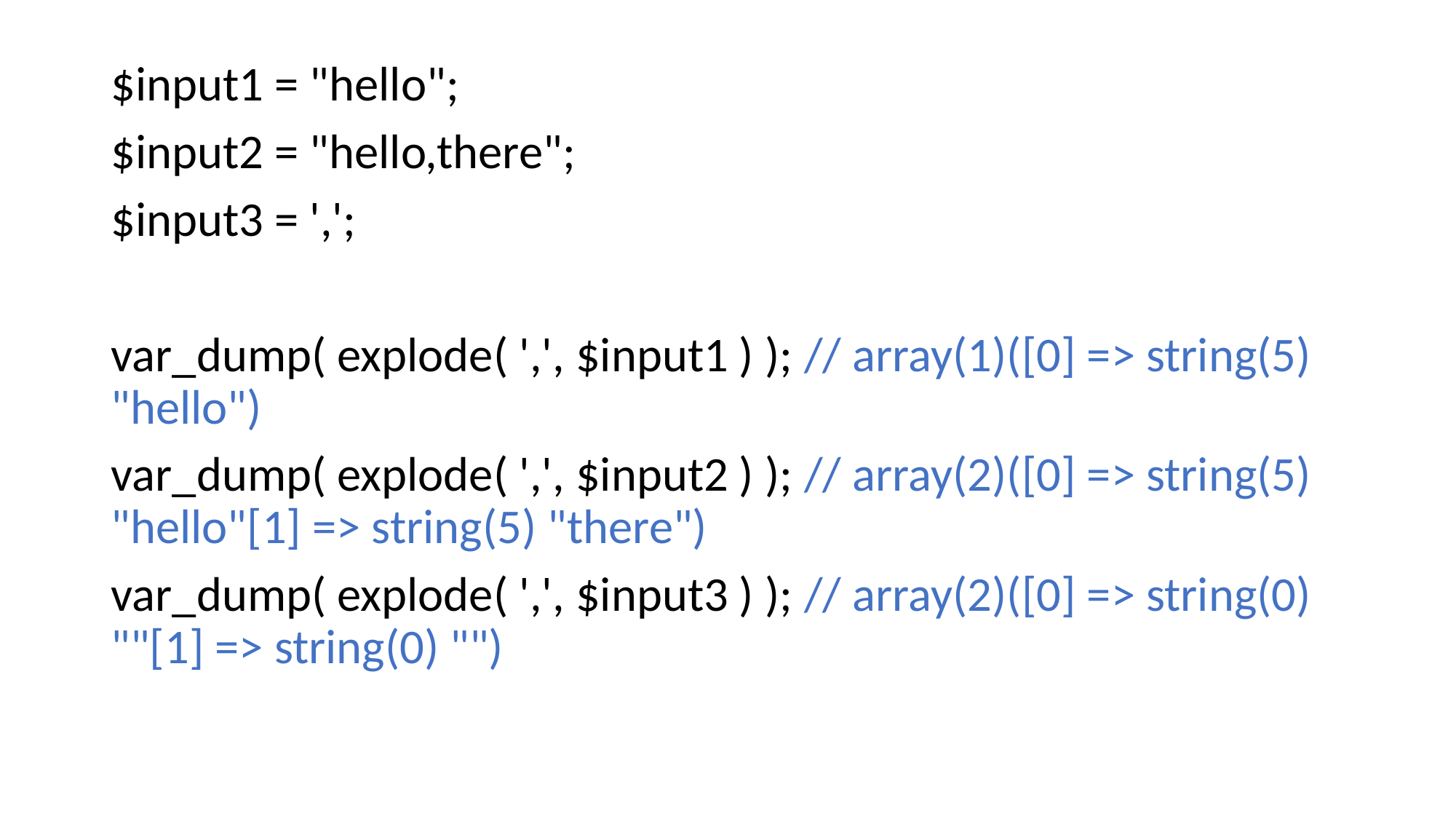

#
$input1 = "hello";
$input2 = "hello,there";
$input3 = ',';

var_dump( explode( ',', $input1 ) ); // array(1)([0] => string(5) "hello")
var_dump( explode( ',', $input2 ) ); // array(2)([0] => string(5) "hello"[1] => string(5) "there")
var_dump( explode( ',', $input3 ) ); // array(2)([0] => string(0) ""[1] => string(0) "")